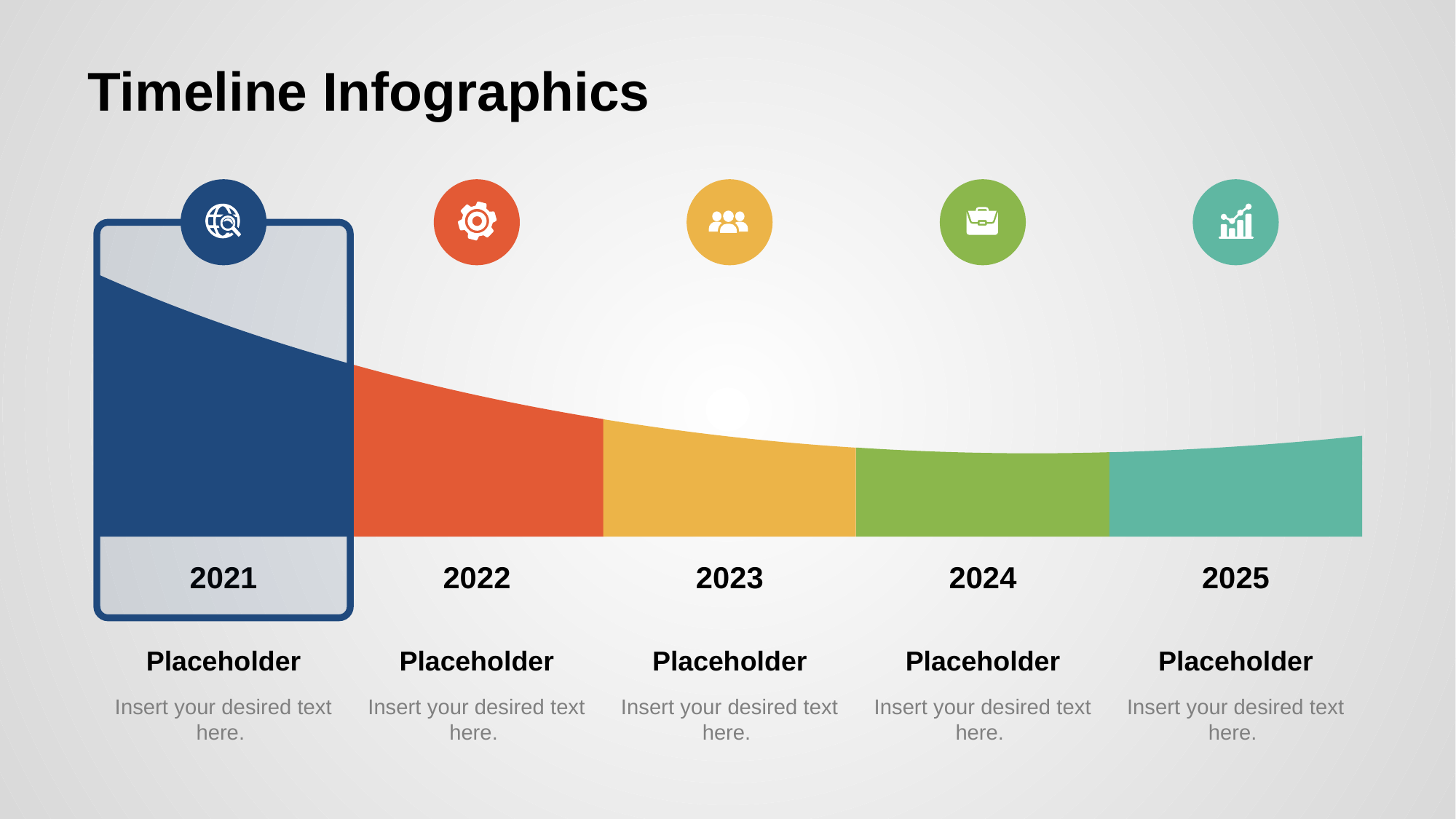

Timeline Infographics

2021
2022
2023
2024
2025
Placeholder
Placeholder
Placeholder
Placeholder
Placeholder
Insert your desired text here.
Insert your desired text here.
Insert your desired text here.
Insert your desired text here.
Insert your desired text here.